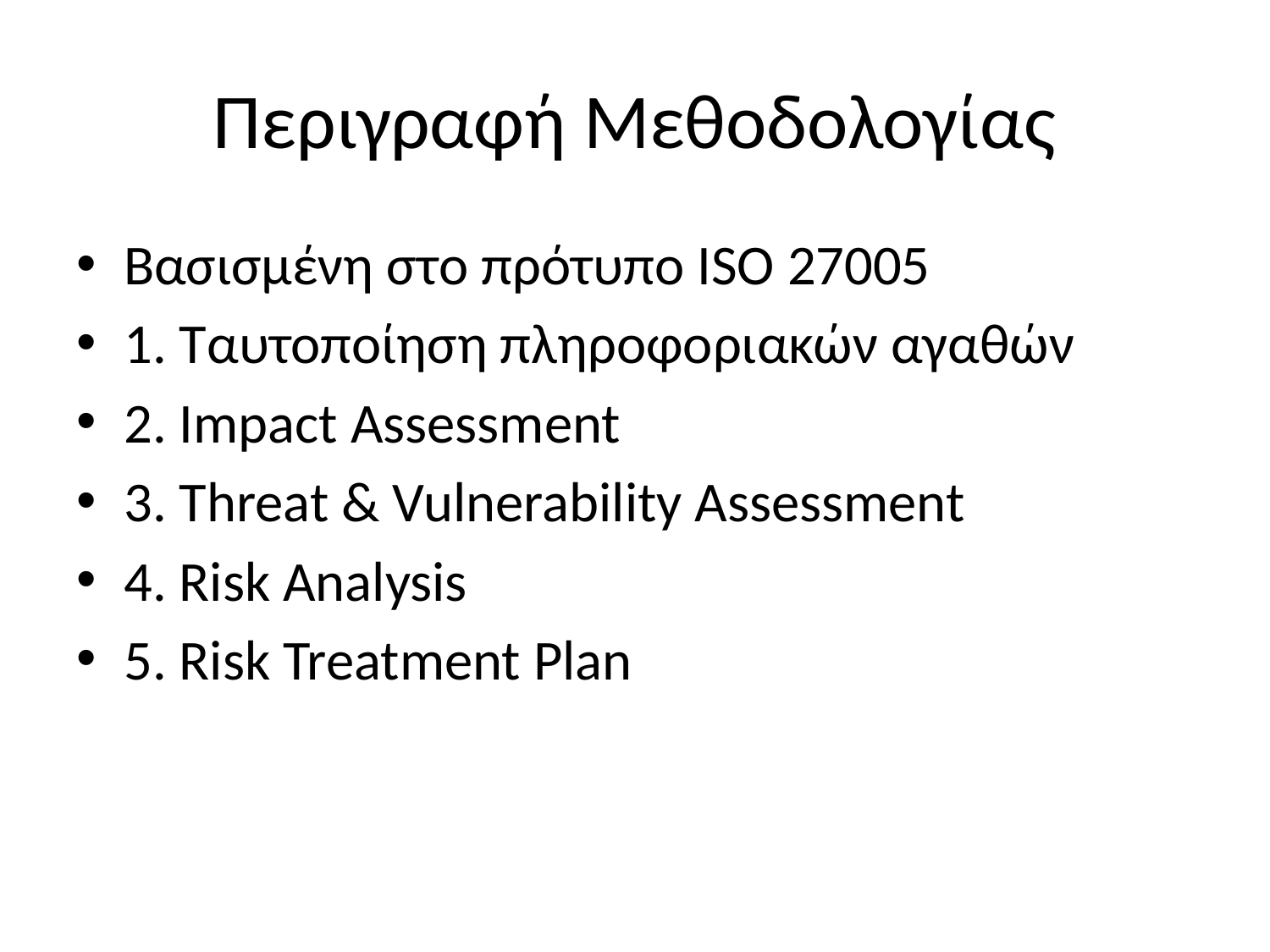

# Περιγραφή Μεθοδολογίας
Βασισμένη στο πρότυπο ISO 27005
1. Ταυτοποίηση πληροφοριακών αγαθών
2. Impact Assessment
3. Threat & Vulnerability Assessment
4. Risk Analysis
5. Risk Treatment Plan